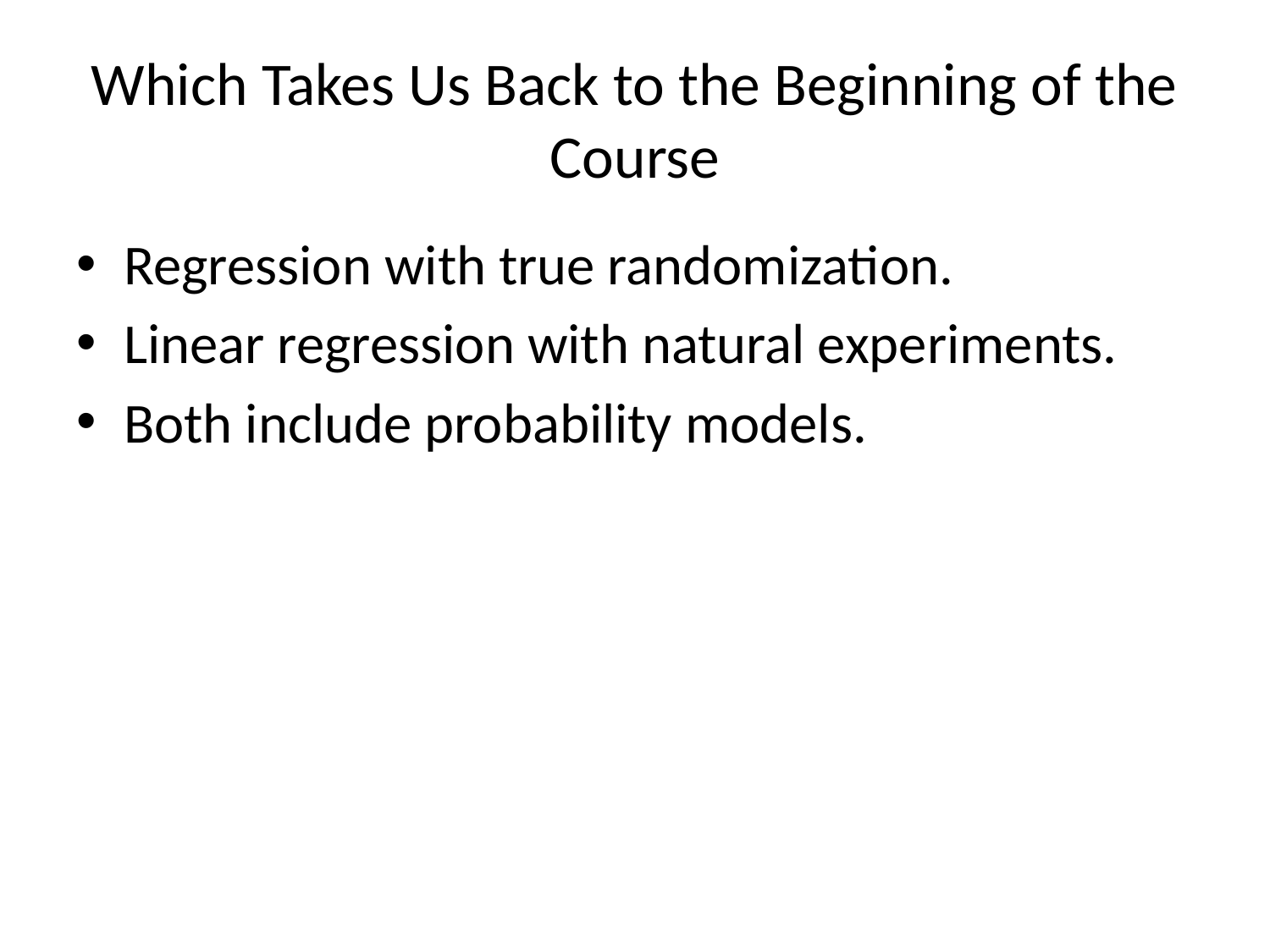

# Which Takes Us Back to the Beginning of the Course
Regression with true randomization.
Linear regression with natural experiments.
Both include probability models.